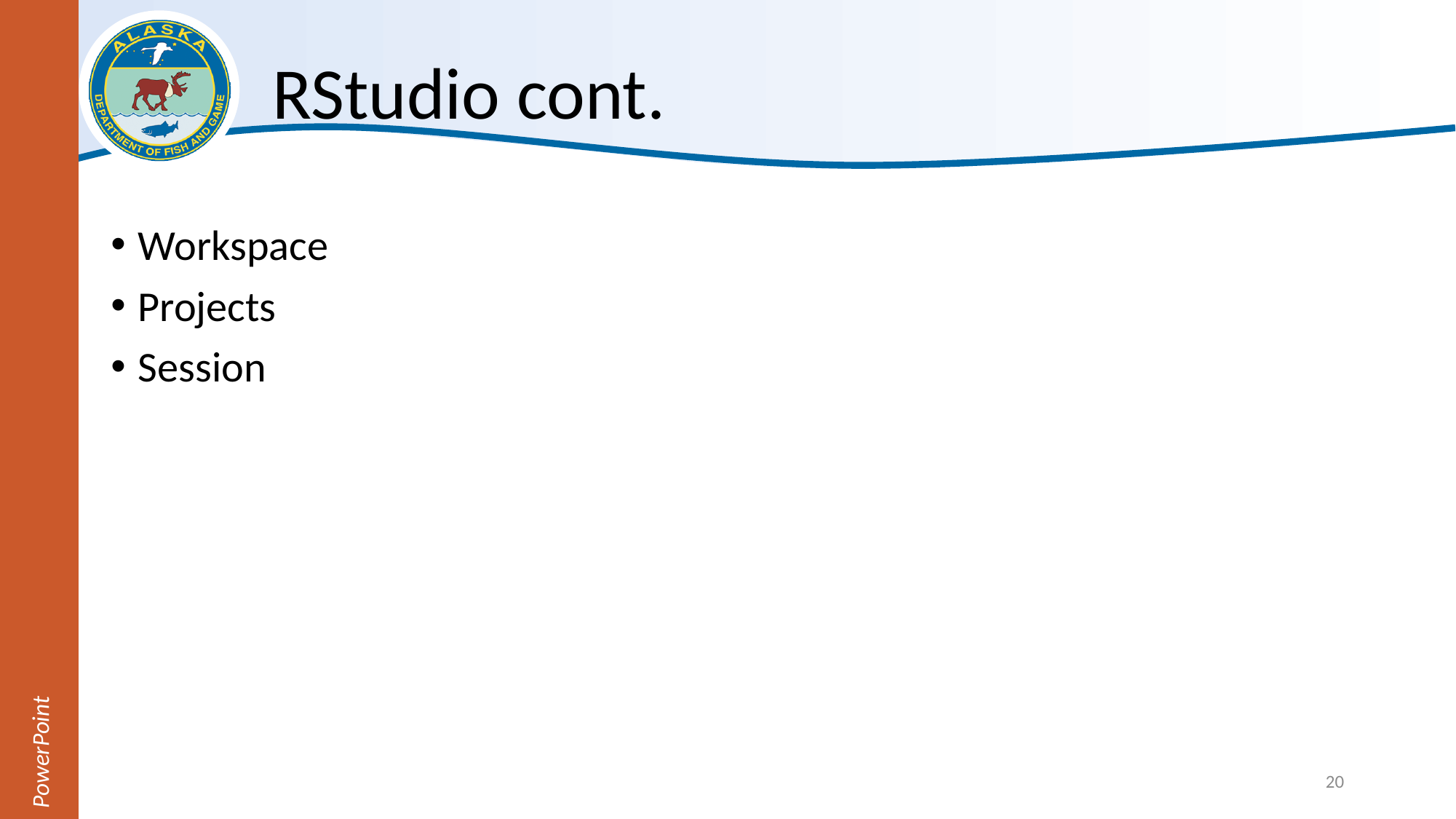

# RStudio cont.
Workspace
Projects
Session

PowerPoint
20